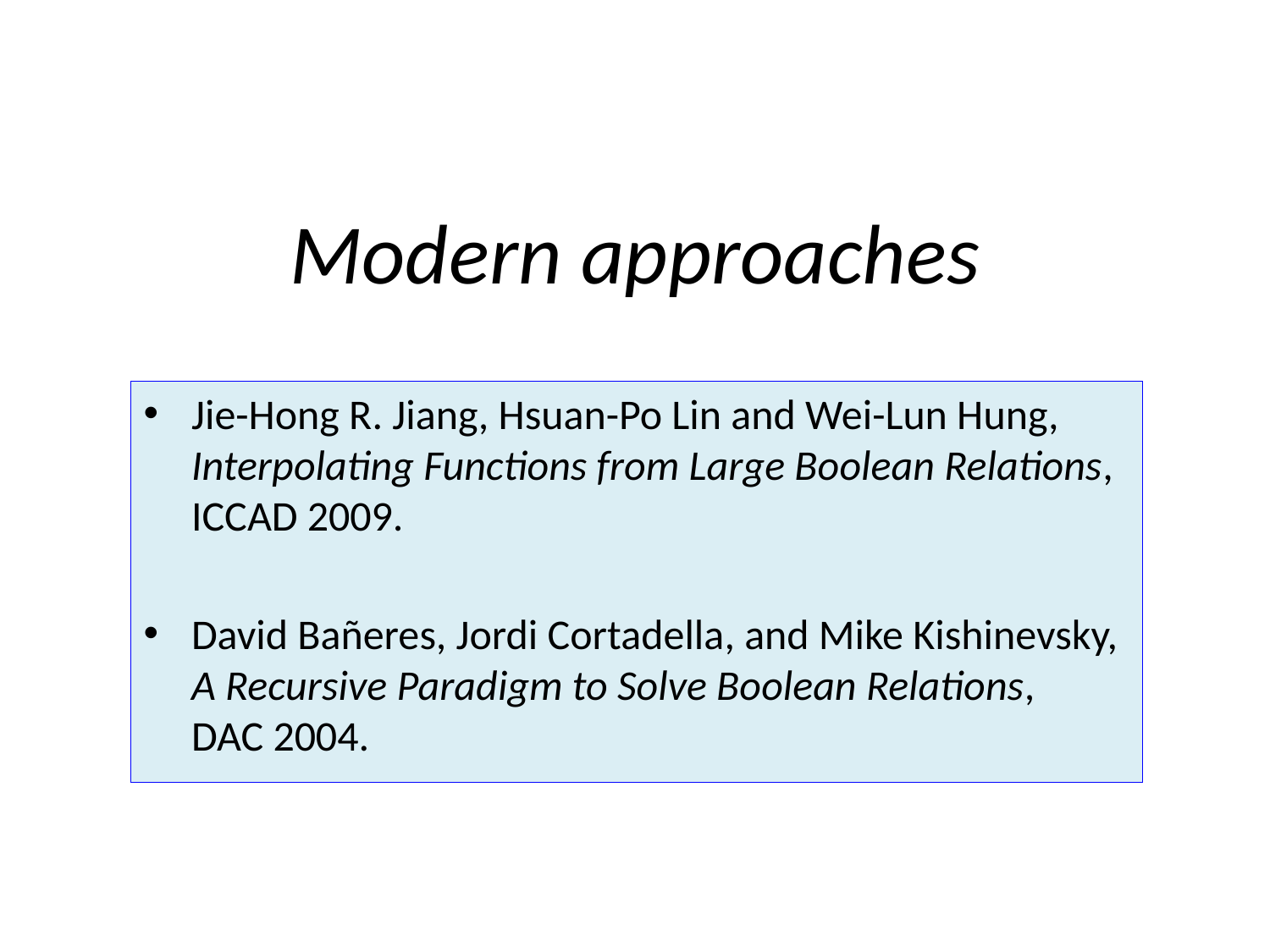

# Modern approaches
Jie-Hong R. Jiang, Hsuan-Po Lin and Wei-Lun Hung, Interpolating Functions from Large Boolean Relations,
ICCAD 2009.

David Bañeres, Jordi Cortadella, and Mike Kishinevsky,
A Recursive Paradigm to Solve Boolean Relations,
DAC 2004.